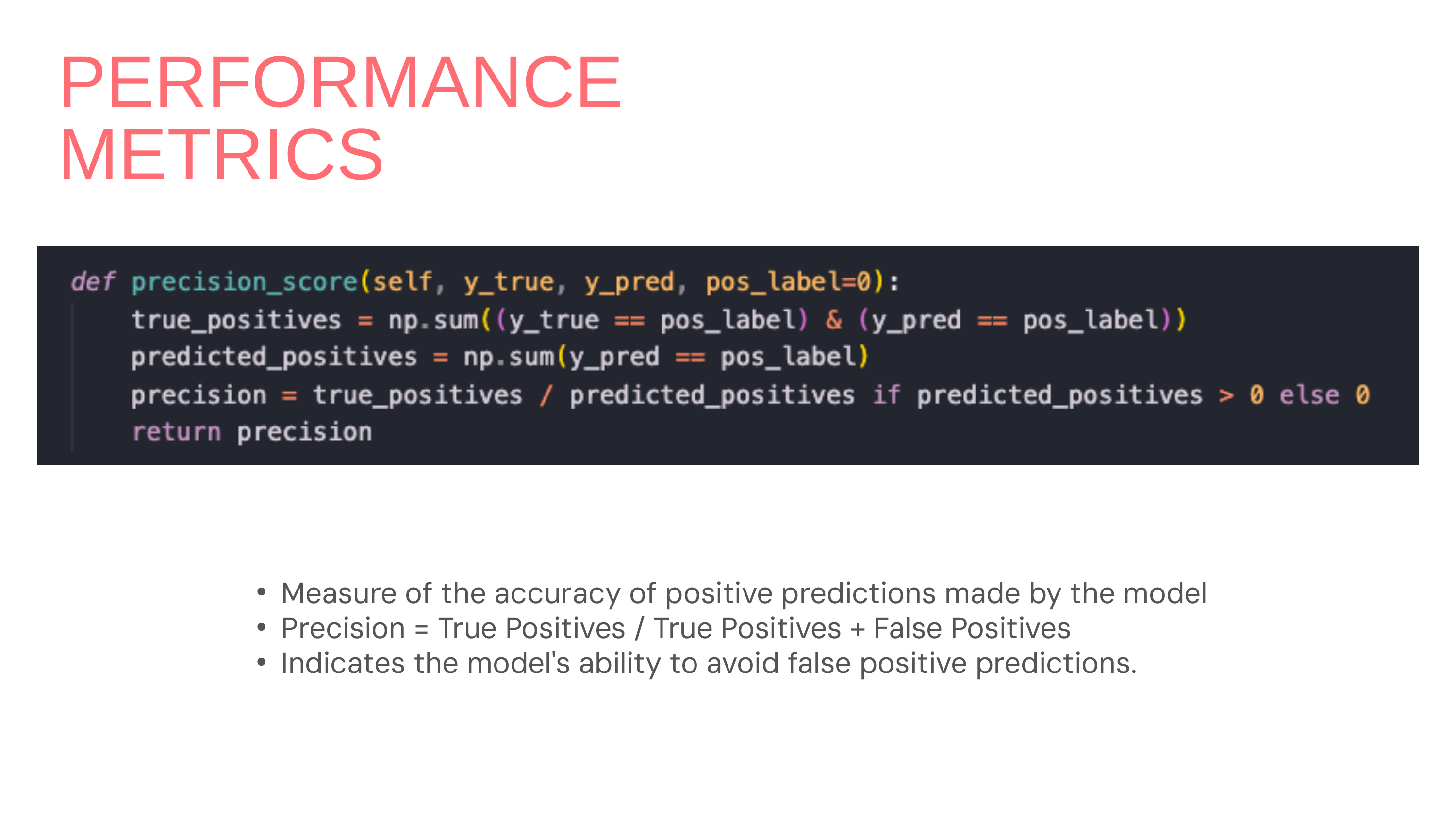

PERFORMANCE METRICS

Measure of the accuracy of positive predictions made by the model
Precision = True Positives / True Positives + False Positives​
Indicates the model's ability to avoid false positive predictions.